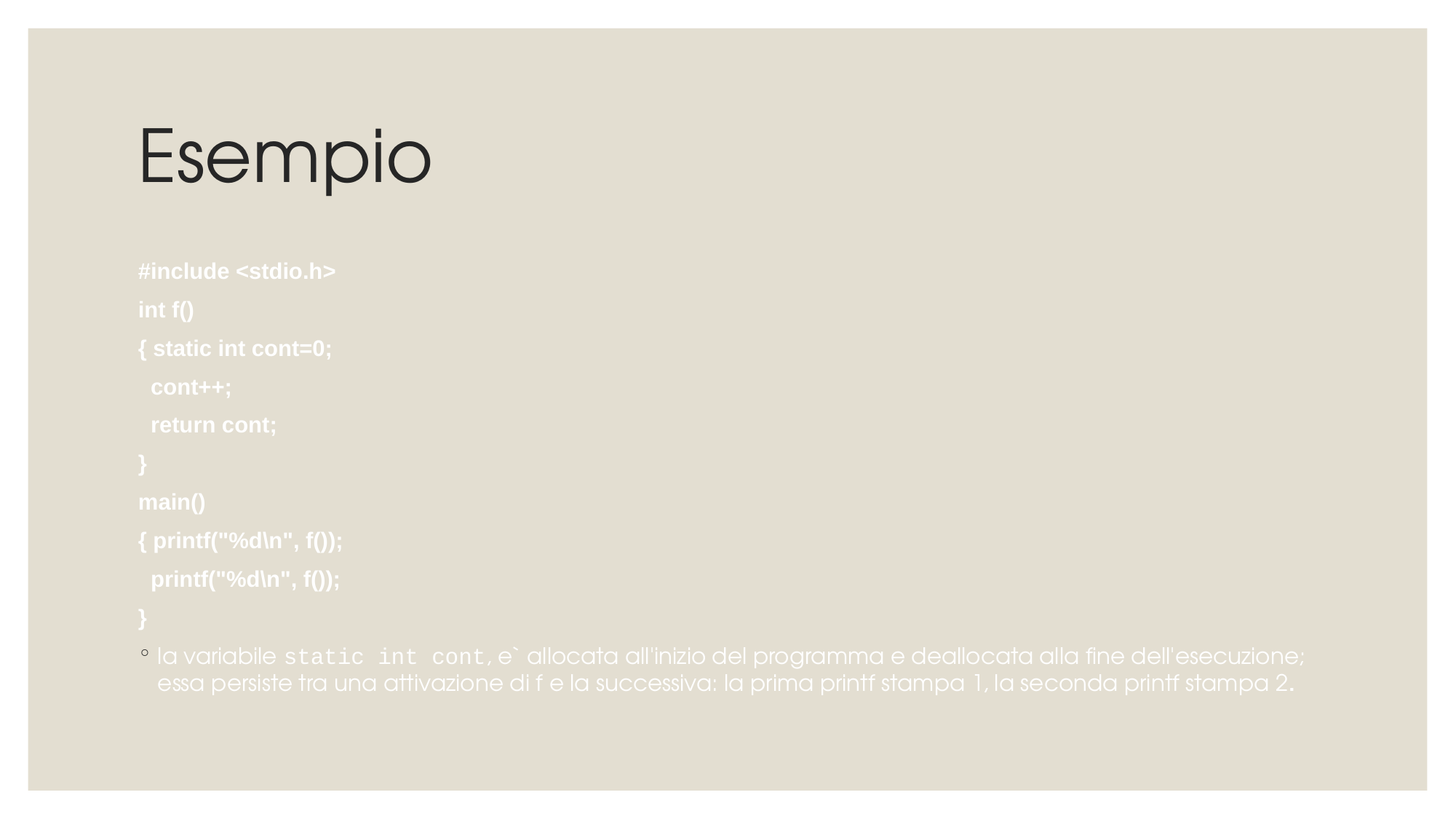

# Esempio
#include <stdio.h>
int f()
{ static int cont=0;
  cont++;
  return cont;
}
main()
{ printf("%d\n", f());
  printf("%d\n", f());
}
la variabile static int cont, e` allocata all'inizio del programma e deallocata alla fine dell'esecuzione; essa persiste tra una attivazione di f e la successiva: la prima printf stampa 1, la seconda printf stampa 2.